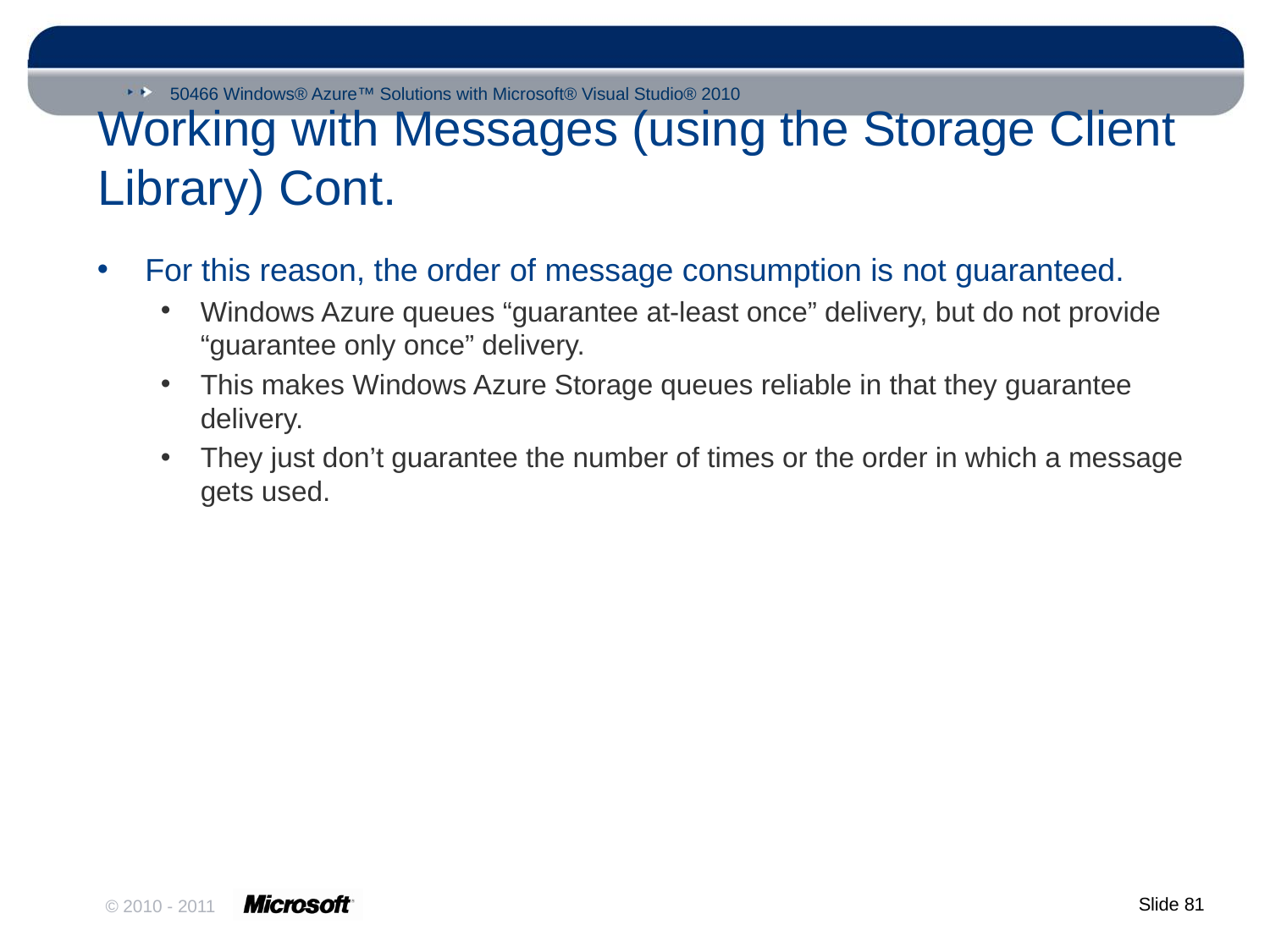

# Working with Messages (using the Storage Client Library) Cont.
For this reason, the order of message consumption is not guaranteed.
Windows Azure queues “guarantee at-least once” delivery, but do not provide “guarantee only once” delivery.
This makes Windows Azure Storage queues reliable in that they guarantee delivery.
They just don’t guarantee the number of times or the order in which a message gets used.